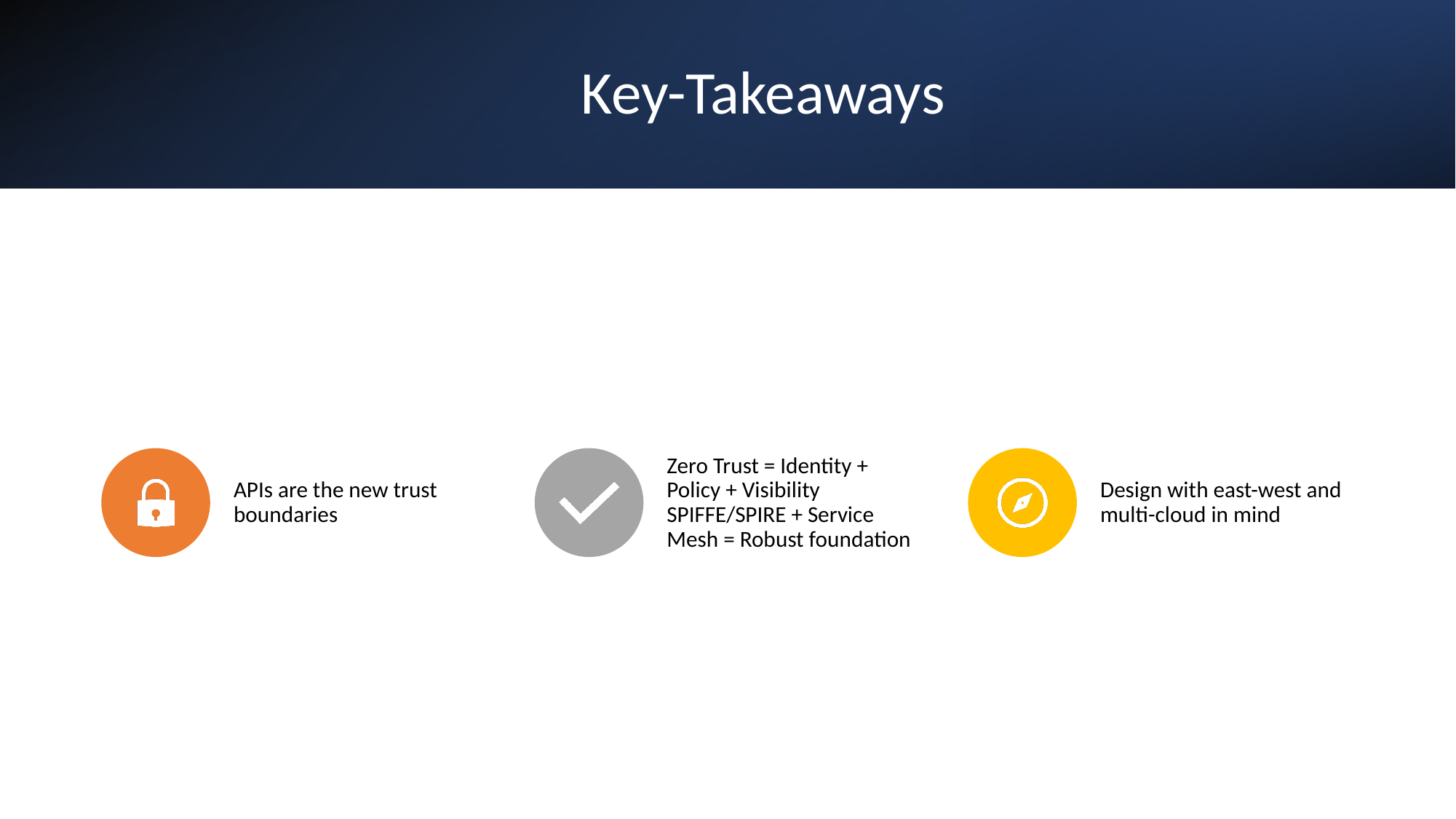

# Key-Takeaways
APIs are the new trust boundaries
Zero Trust = Identity + Policy + Visibility
SPIFFE/SPIRE + Service Mesh = Robust foundation
Design with east-west and multi-cloud in mind